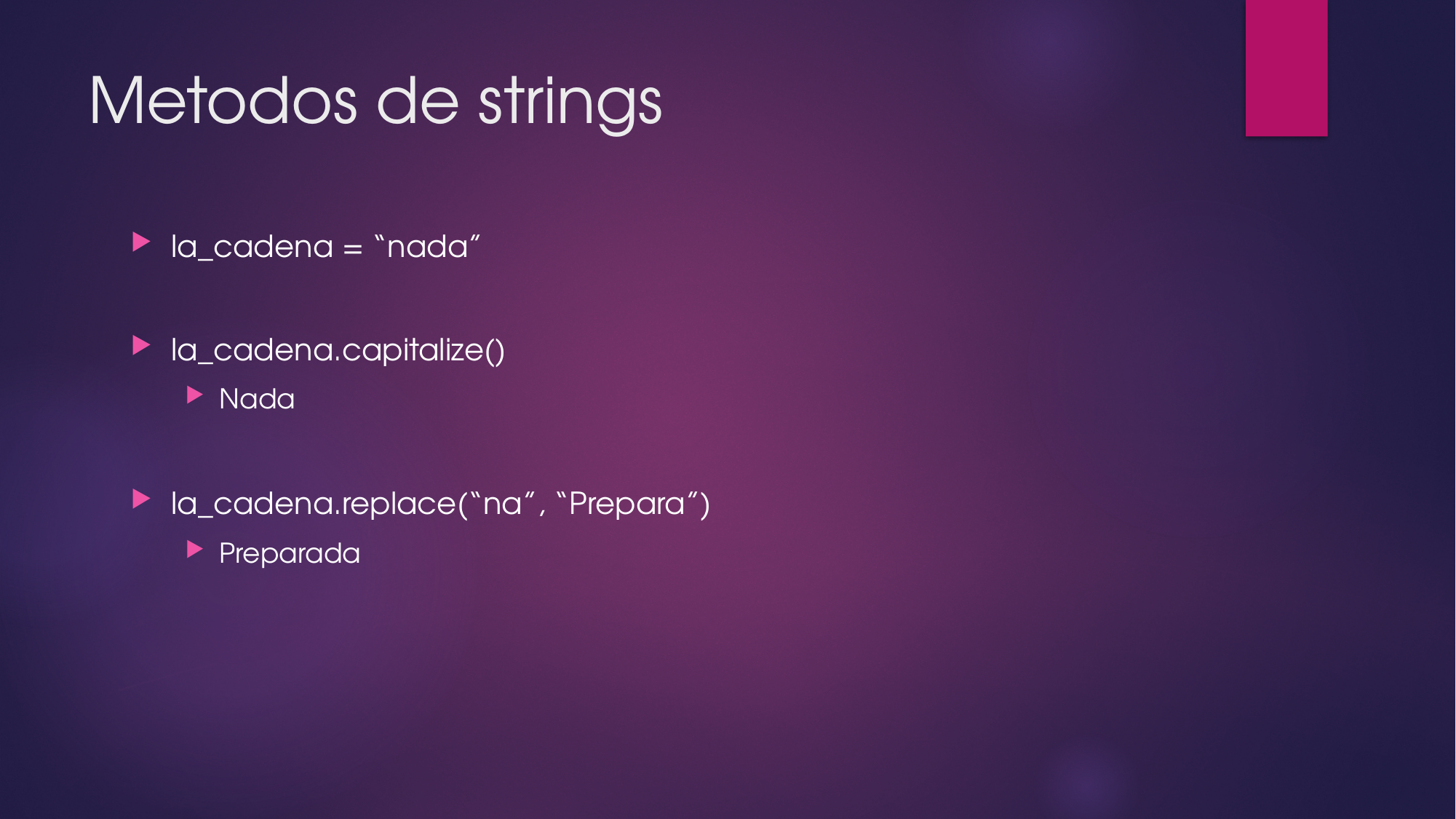

# Metodos de strings
la_cadena = “nada”

la_cadena.capitalize()
Nada

la_cadena.replace(“na”, “Prepara”)
Preparada